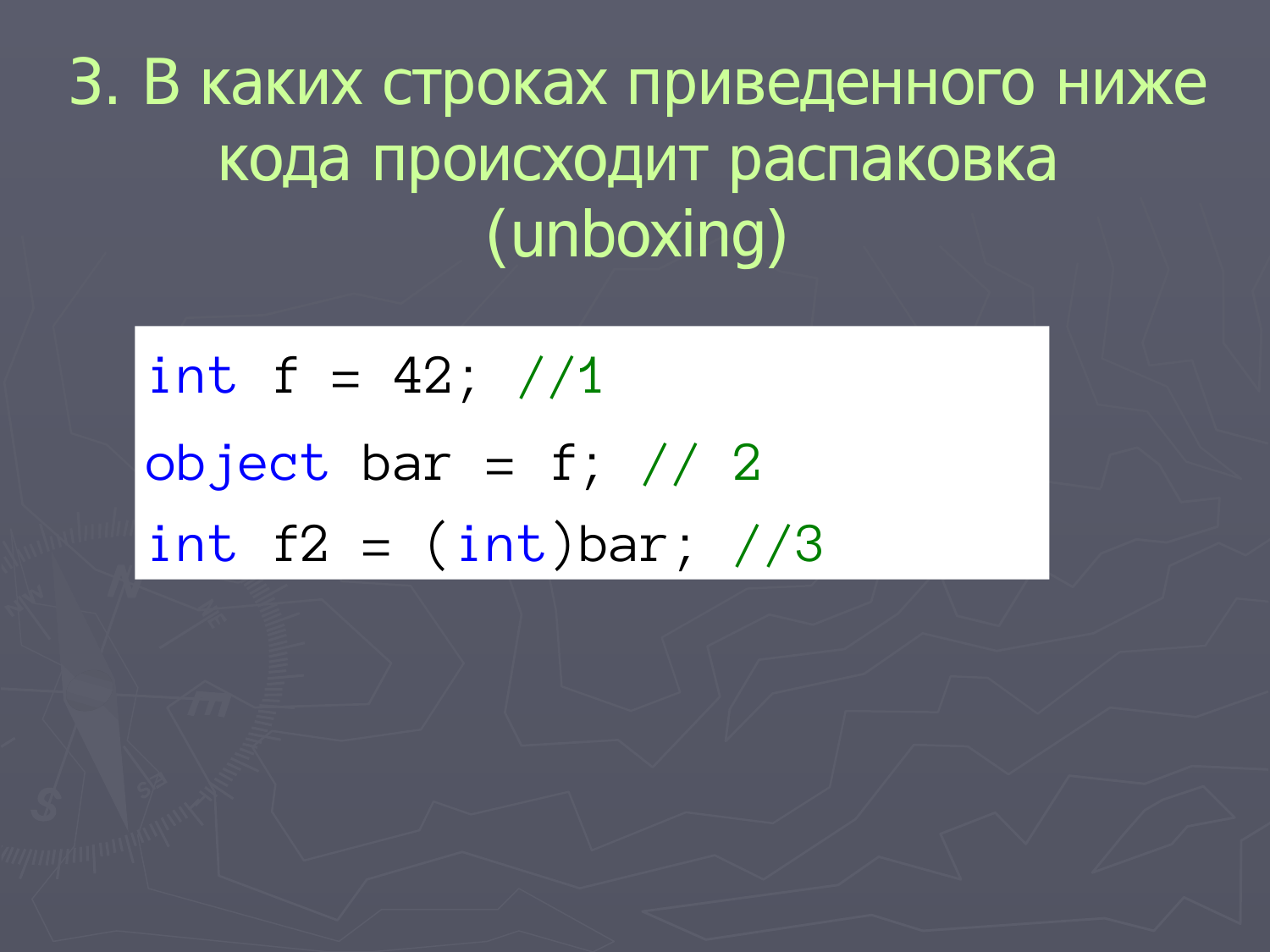

# 3. В каких строках приведенного ниже кода происходит распаковка (unboxing)

int f = 42; //1
object bar = f; // 2
int f2 = (int)bar; //3